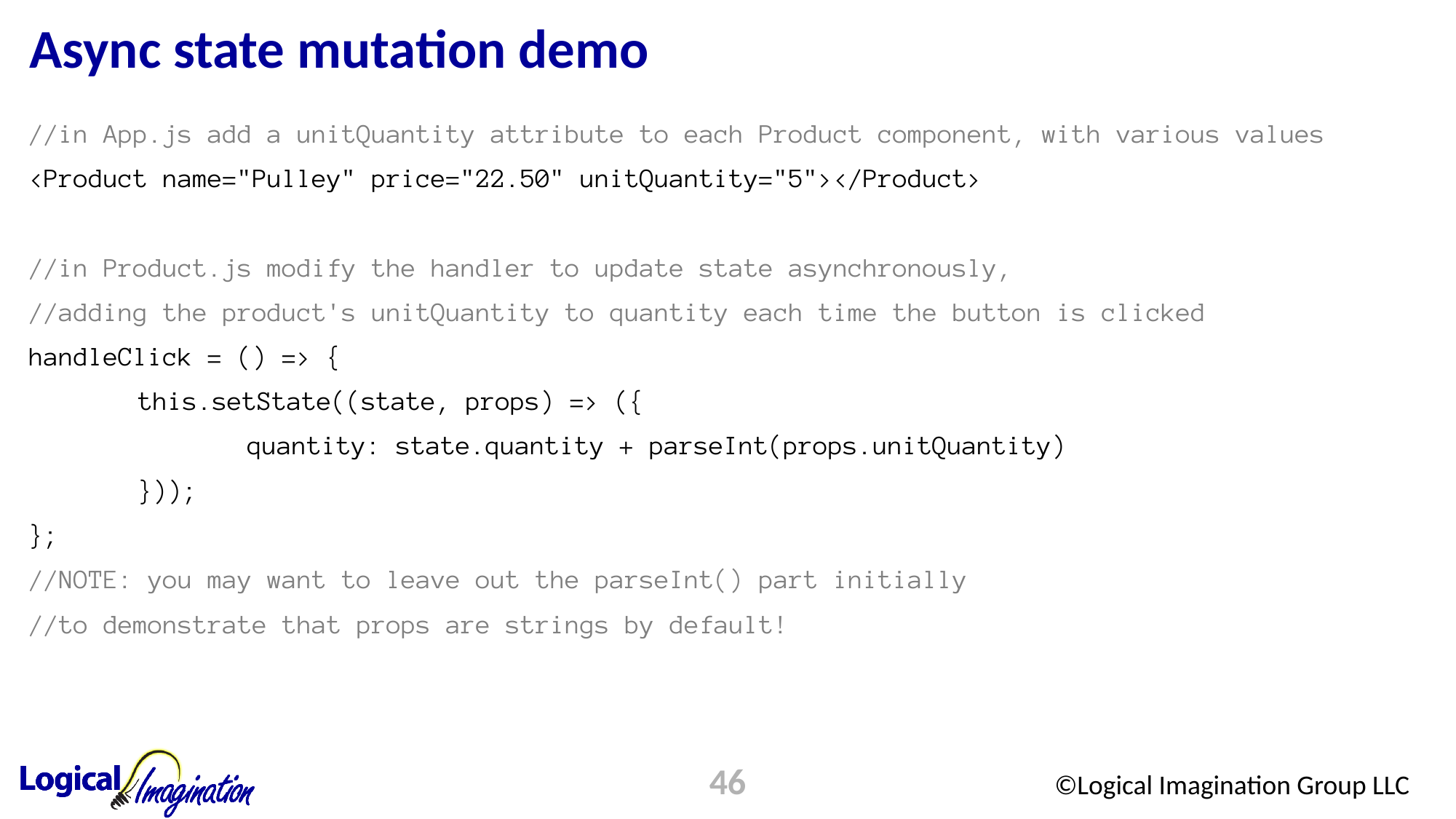

# Async state mutation demo
//in App.js add a unitQuantity attribute to each Product component, with various values
<Product name="Pulley" price="22.50" unitQuantity="5"></Product>

//in Product.js modify the handler to update state asynchronously,
//adding the product's unitQuantity to quantity each time the button is clicked
handleClick = () => {
	this.setState((state, props) => ({
		quantity: state.quantity + parseInt(props.unitQuantity)
	}));
};
//NOTE: you may want to leave out the parseInt() part initially
//to demonstrate that props are strings by default!

46